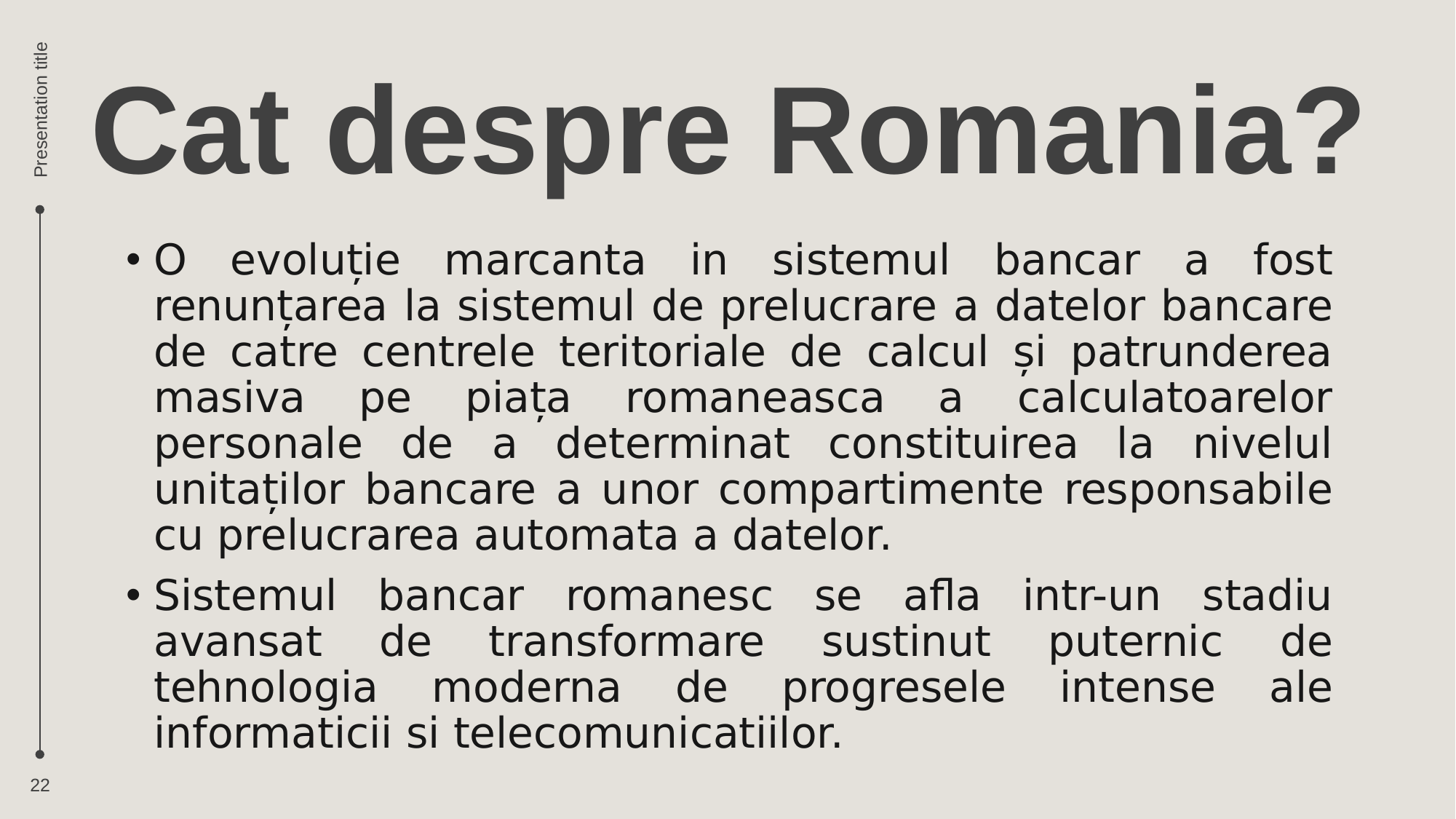

# Cat despre Romania?
Presentation title
O evoluție marcanta in sistemul bancar a fost renunțarea la sistemul de prelucrare a datelor bancare de catre centrele teritoriale de calcul și patrunderea masiva pe piața romaneasca a calculatoarelor personale de a determinat constituirea la nivelul unitaților bancare a unor compartimente responsabile cu prelucrarea automata a datelor.
Sistemul bancar romanesc se afla intr-un stadiu avansat de transformare sustinut puternic de tehnologia moderna de progresele intense ale informaticii si telecomunicatiilor.

22